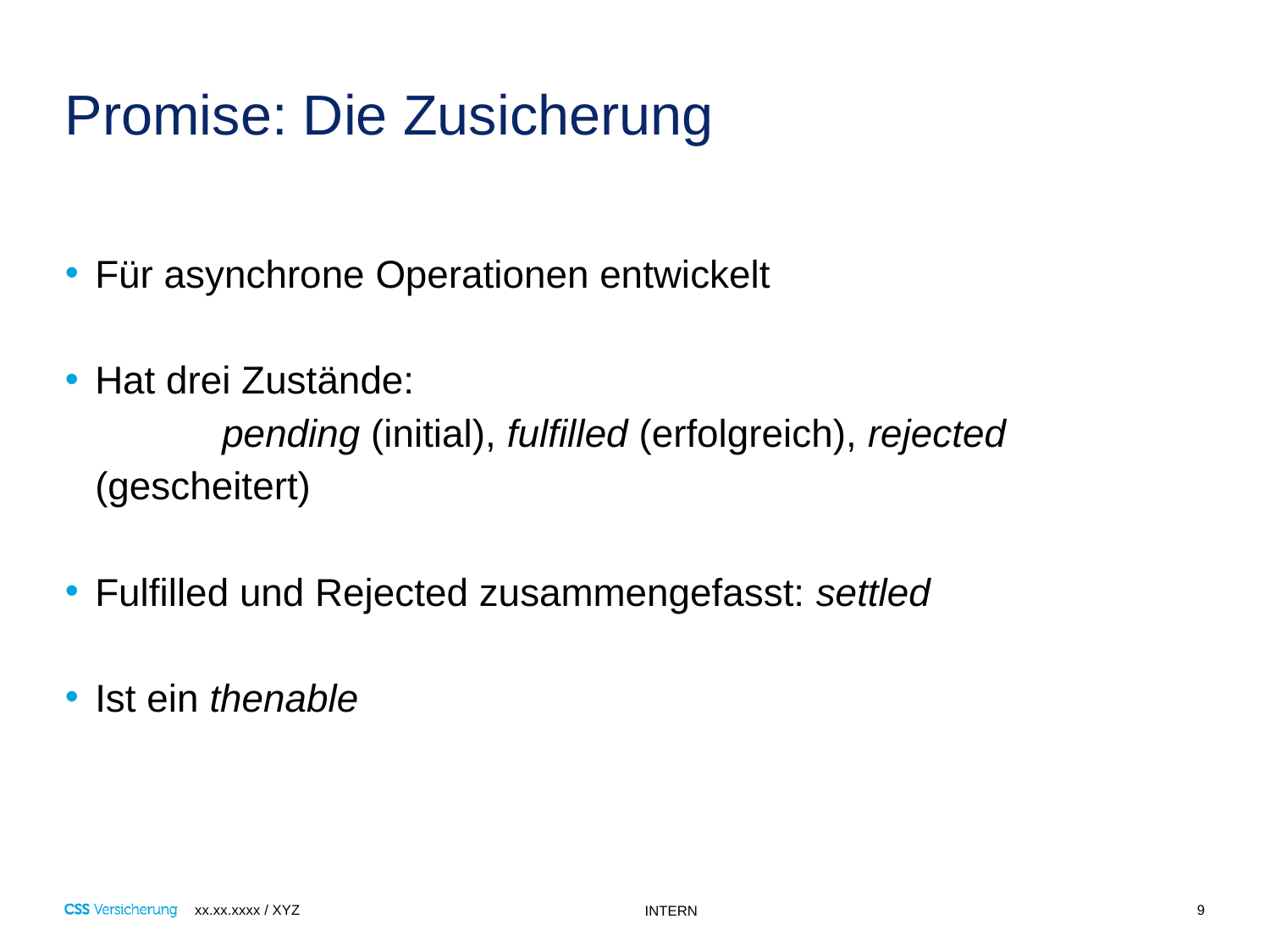

# Promise: Die Zusicherung

Für asynchrone Operationen entwickelt

Hat drei Zustände:
	pending (initial), fulfilled (erfolgreich), rejected (gescheitert)

Fulfilled und Rejected zusammengefasst: settled

Ist ein thenable

9
xx.xx.xxxx / XYZ
INTERN